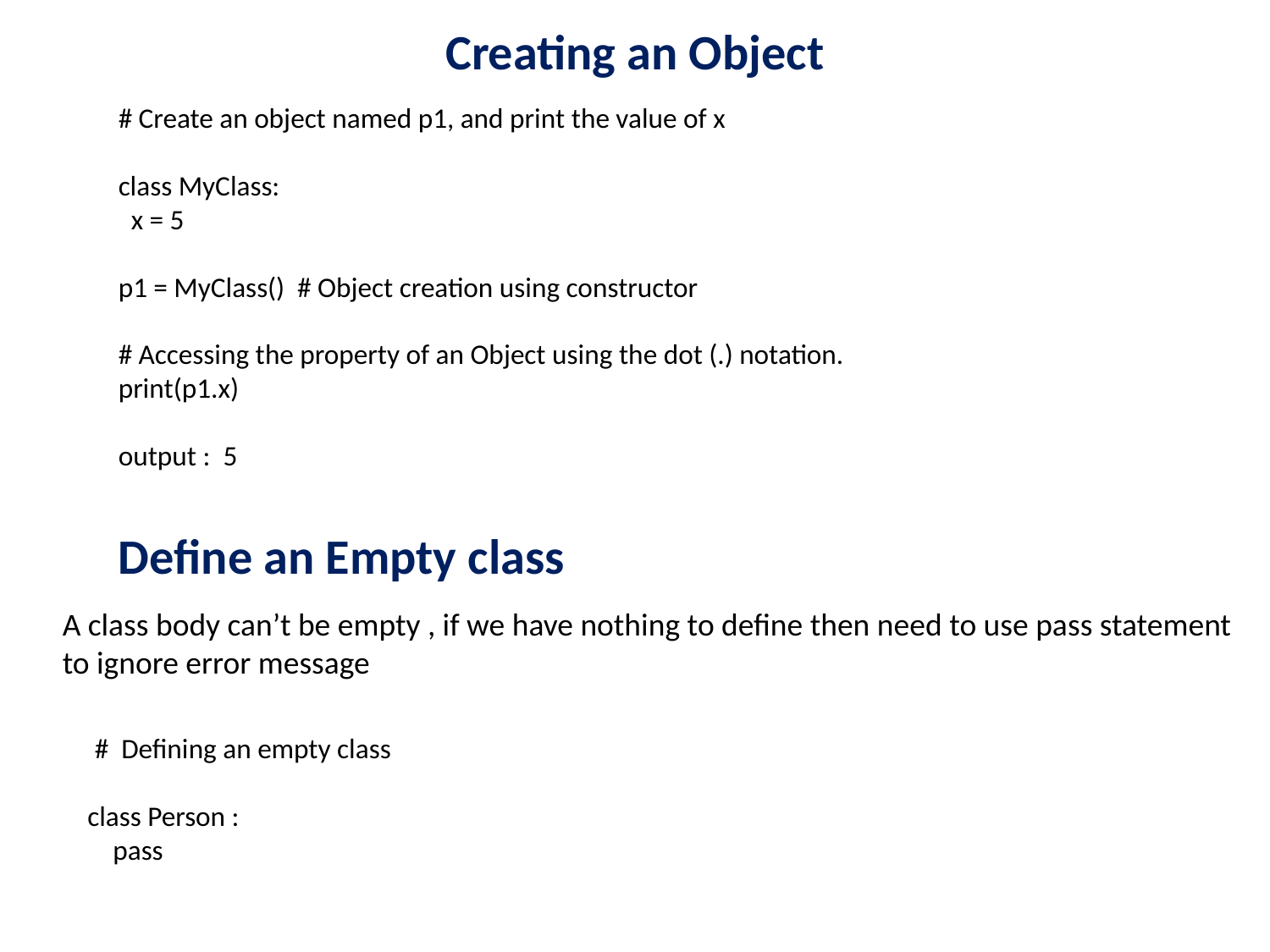

# Creating an Object
# Create an object named p1, and print the value of x

class MyClass:
  x = 5

p1 = MyClass()  # Object creation using constructor

# Accessing the property of an Object using the dot (.) notation.
print(p1.x)

output :  5

Define an Empty class
A class body can’t be empty , if we have nothing to define then need to use pass statement to ignore error message
 #  Defining an empty class

class Person :
    pass